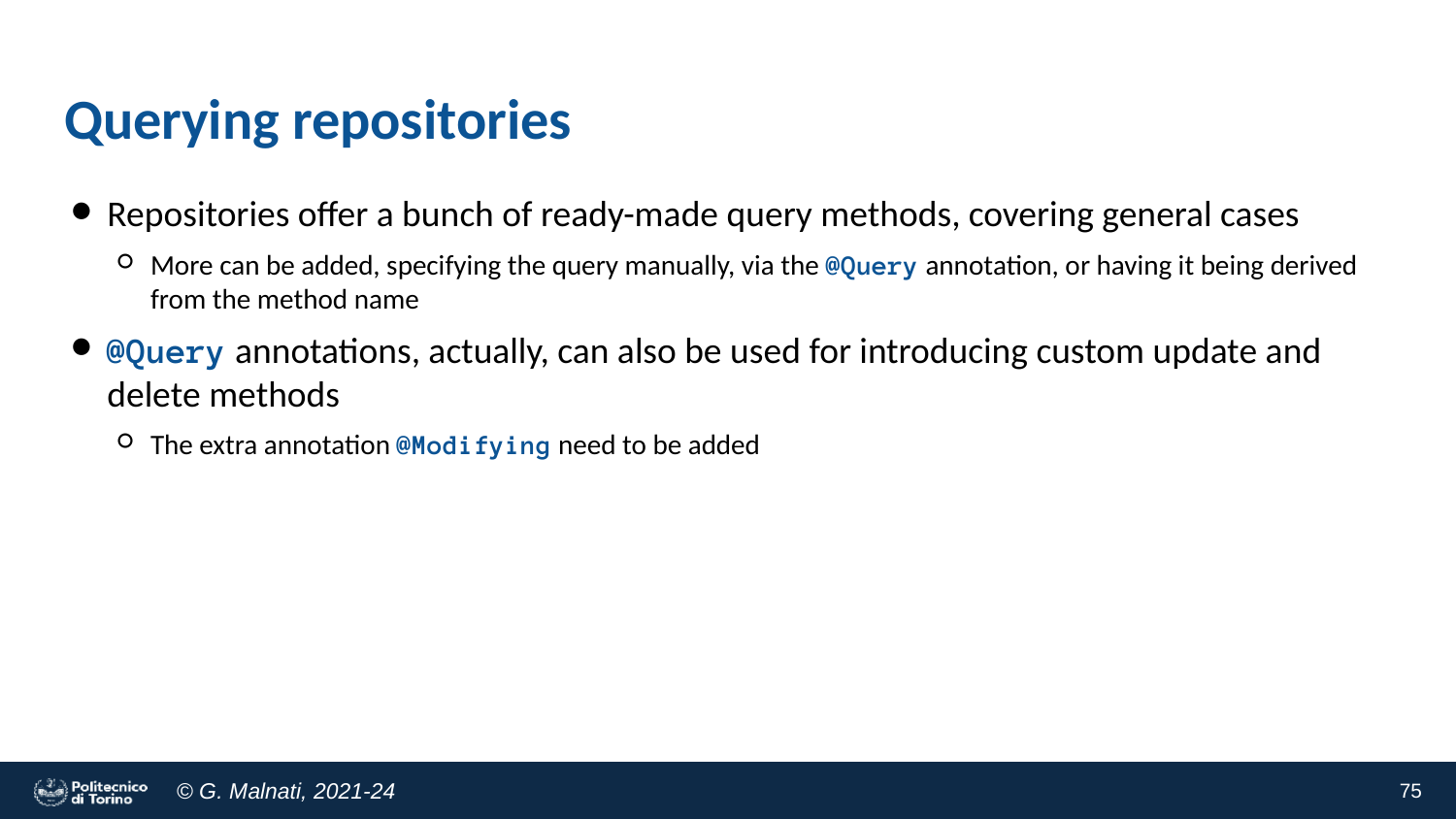

# Querying repositories
Repositories offer a bunch of ready-made query methods, covering general cases
More can be added, specifying the query manually, via the @Query annotation, or having it being derived from the method name
@Query annotations, actually, can also be used for introducing custom update and delete methods
The extra annotation @Modifying need to be added

75